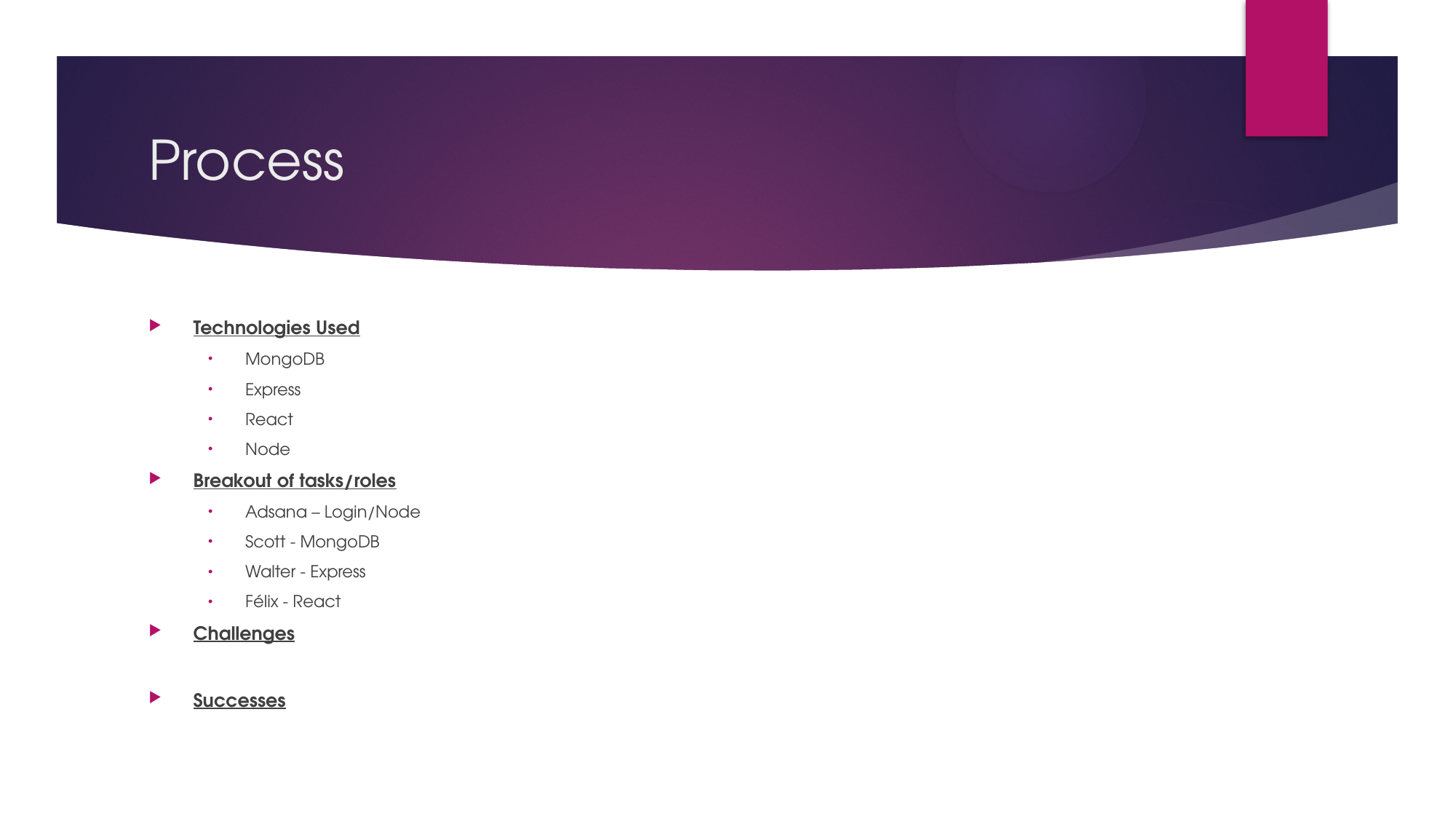

# Process
Technologies Used
MongoDB
Express
React
Node
Breakout of tasks/roles
Adsana – Login/Node
Scott - MongoDB
Walter - Express
Félix - React
Challenges

Successes